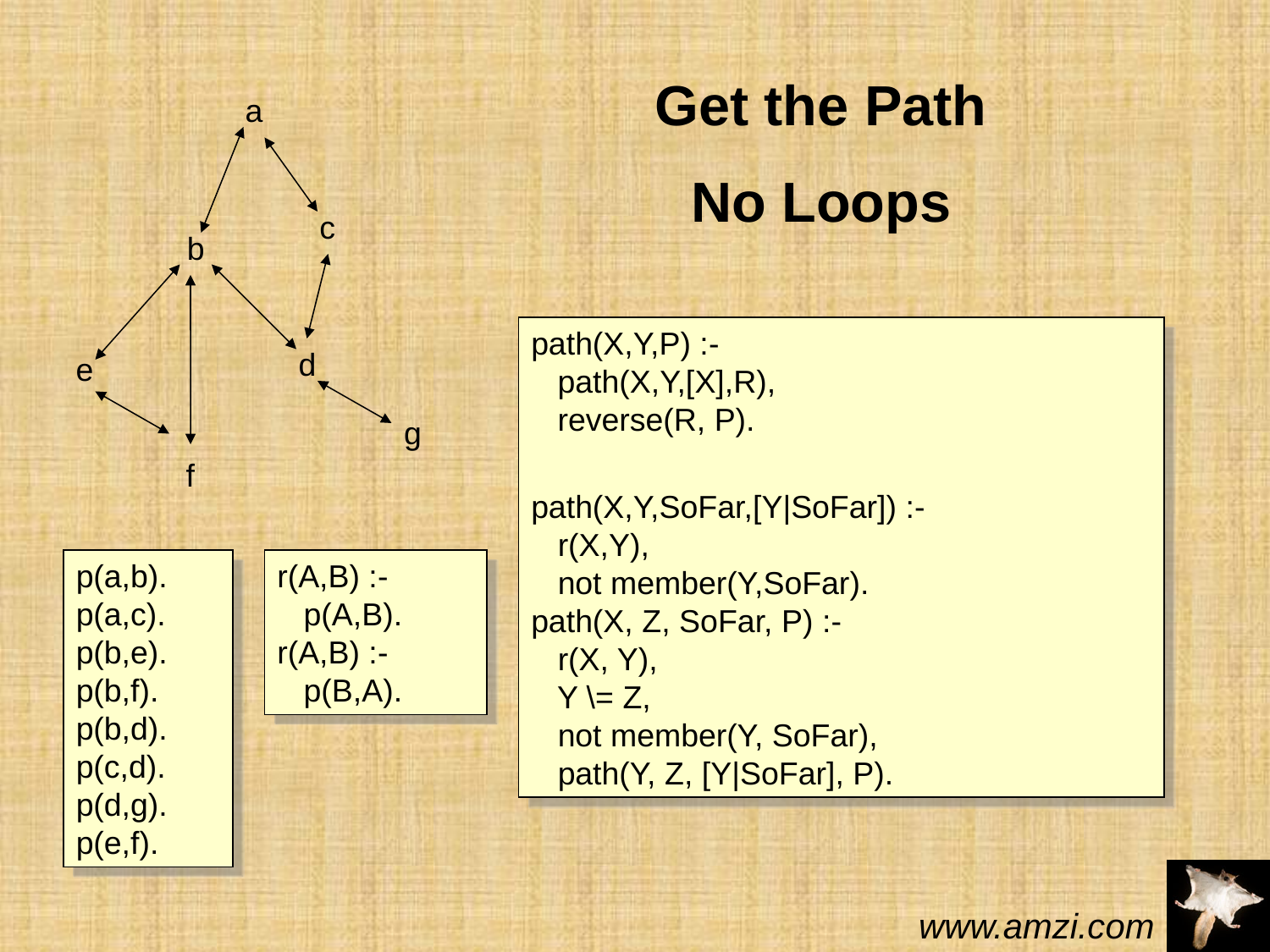

Get the Path
No Loops
a

c
b

path(X,Y,P) :-
   path(X,Y,[X],R),
   reverse(R, P).

path(X,Y,SoFar,[Y|SoFar]) :-
   r(X,Y),
   not member(Y,SoFar).
path(X, Z, SoFar, P) :-
   r(X, Y),
   Y \= Z,
   not member(Y, SoFar),
   path(Y, Z, [Y|SoFar], P).
d
e

g
f
p(a,b).
p(a,c).
p(b,e).
p(b,f).
p(b,d).
p(c,d).
p(d,g).
p(e,f).
r(A,B) :-
   p(A,B).
r(A,B) :-
   p(B,A).